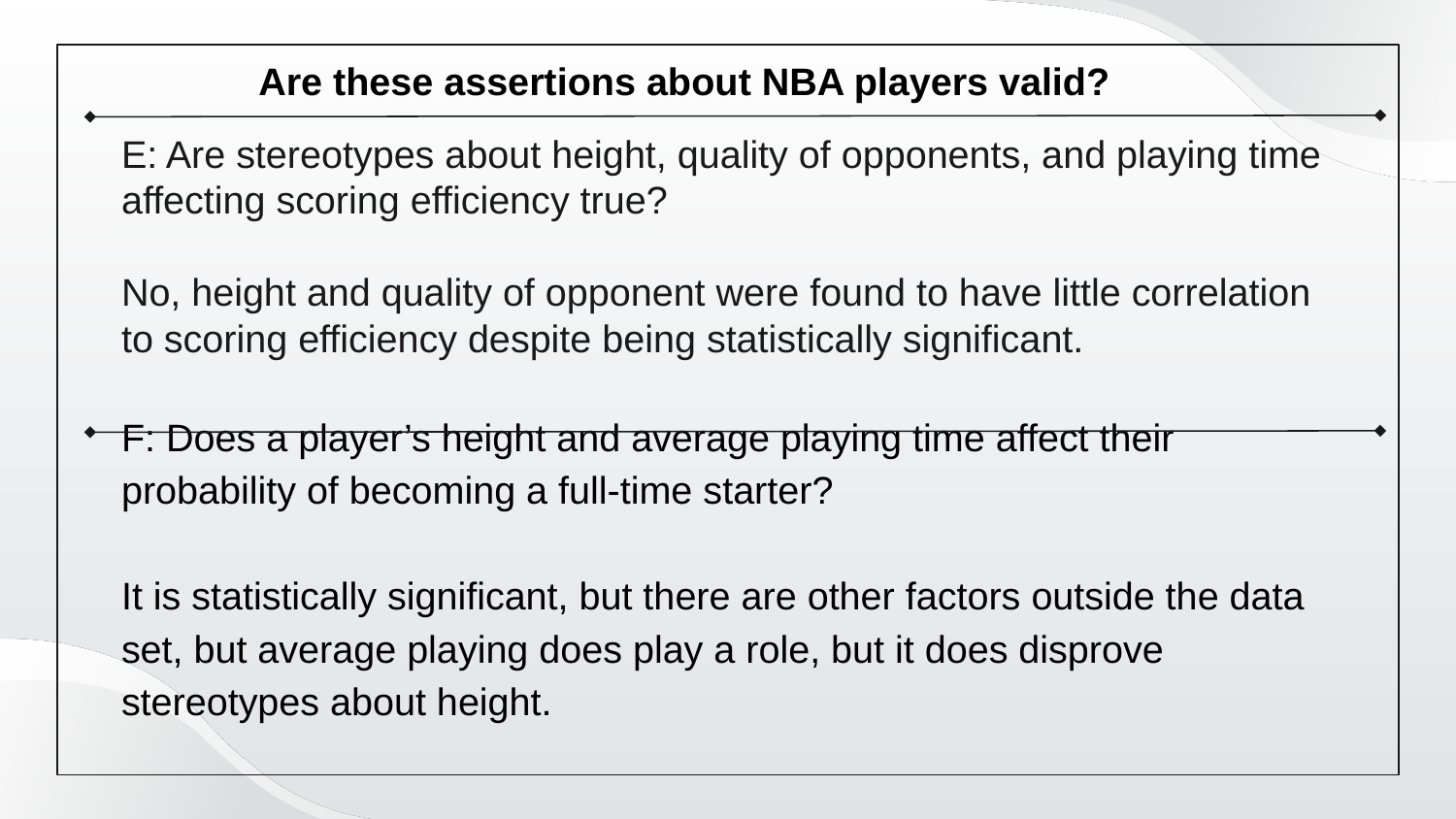

Are these assertions about NBA players valid?
E: Are stereotypes about height, quality of opponents, and playing time affecting scoring efficiency true?

No, height and quality of opponent were found to have little correlation to scoring efficiency despite being statistically significant.

F: Does a player’s height and average playing time affect their probability of becoming a full-time starter?

It is statistically significant, but there are other factors outside the data set, but average playing does play a role, but it does disprove stereotypes about height.